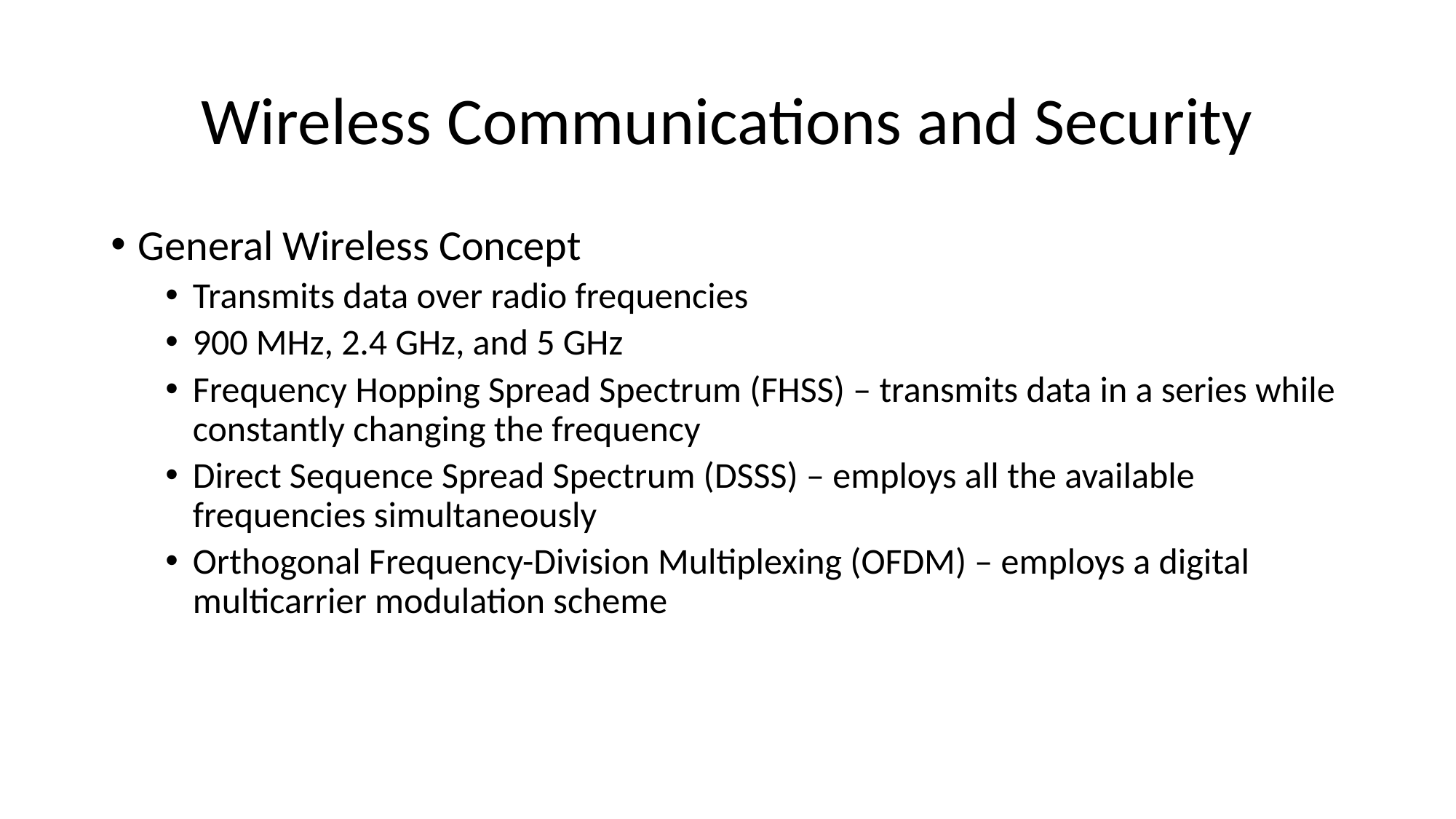

# Wireless Communications and Security
General Wireless Concept
Transmits data over radio frequencies
900 MHz, 2.4 GHz, and 5 GHz
Frequency Hopping Spread Spectrum (FHSS) – transmits data in a series while constantly changing the frequency
Direct Sequence Spread Spectrum (DSSS) – employs all the available frequencies simultaneously
Orthogonal Frequency-Division Multiplexing (OFDM) – employs a digital multicarrier modulation scheme